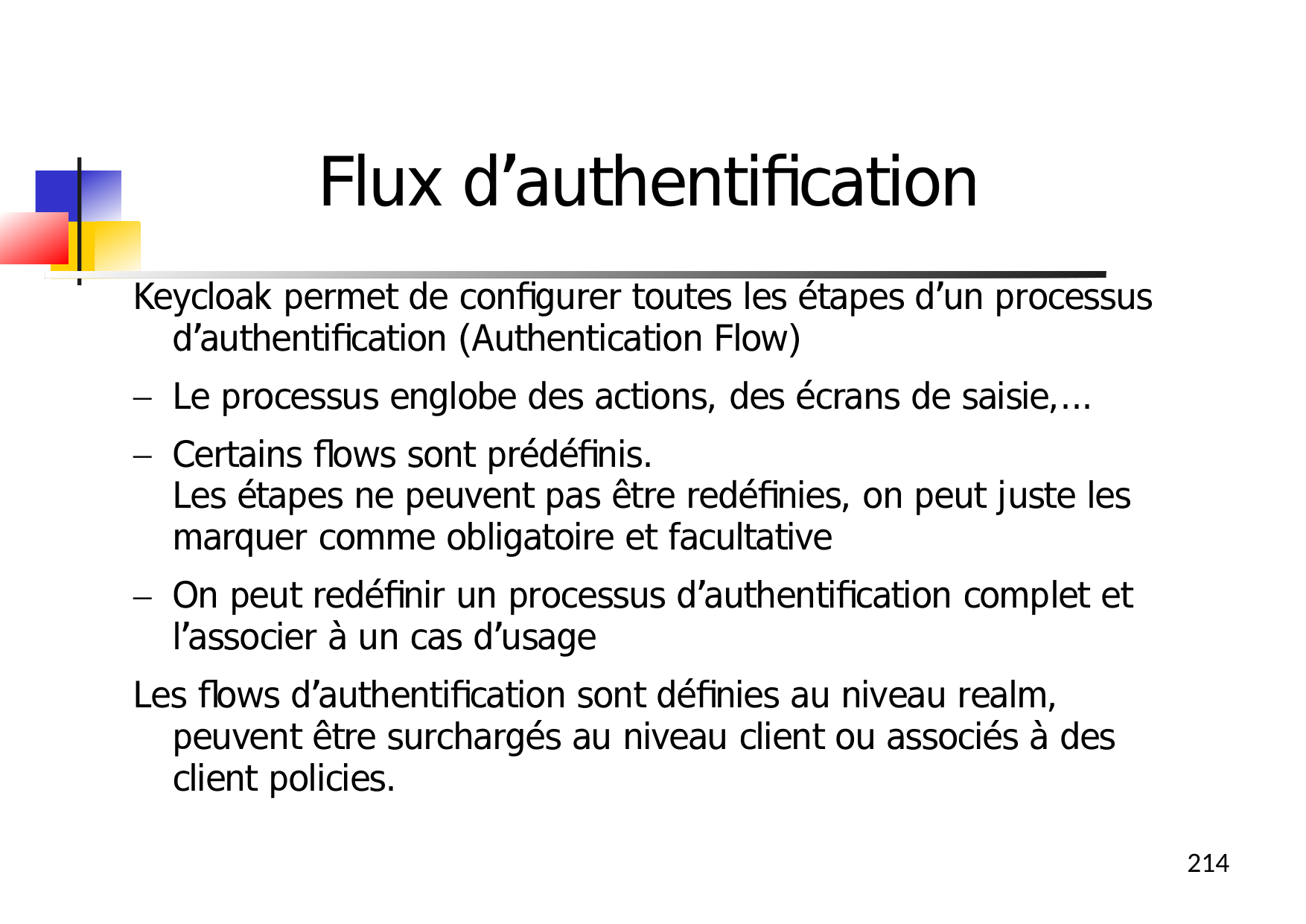

Flux d’authentification
Keycloak permet de configurer toutes les étapes d’un processus d’authentification (Authentication Flow)
Le processus englobe des actions, des écrans de saisie,...
Certains flows sont prédéfinis.
Les étapes ne peuvent pas être redéfinies, on peut juste les marquer comme obligatoire et facultative
On peut redéfinir un processus d’authentification complet et l’associer à un cas d’usage
Les flows d’authentification sont définies au niveau realm, peuvent être surchargés au niveau client ou associés à des client policies.